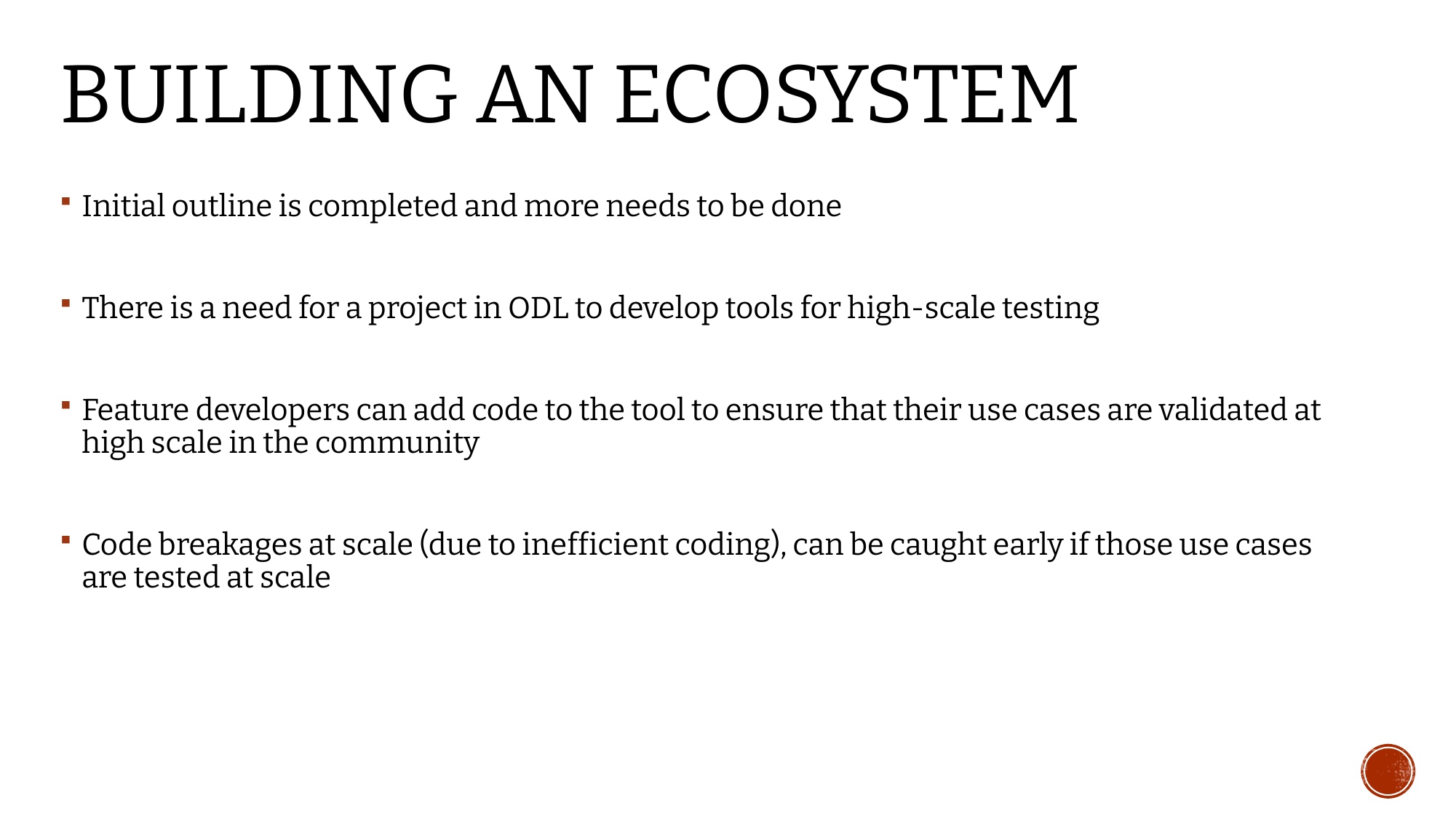

# Building an Ecosystem
Initial outline is completed and more needs to be done

There is a need for a project in ODL to develop tools for high-scale testing

Feature developers can add code to the tool to ensure that their use cases are validated at high scale in the community

Code breakages at scale (due to inefficient coding), can be caught early if those use cases are tested at scale